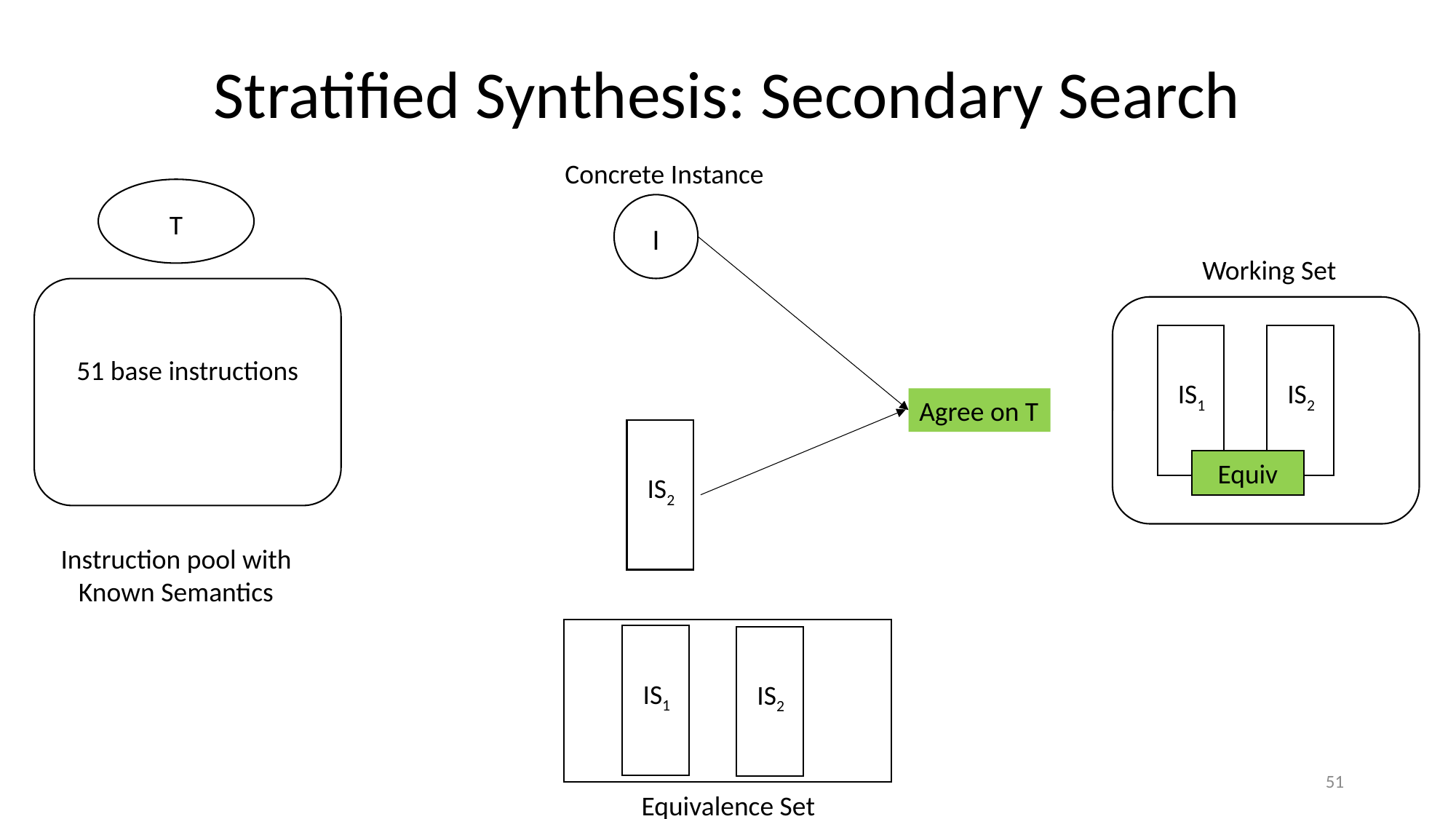

# Stratified Synthesis: Secondary Search
Concrete Instance

T

I
Working Set

51 base instructions

IS1

IS2
Agree on T

IS2
Equiv
Instruction pool with
Known Semantics

IS1

IS2
51
Equivalence Set